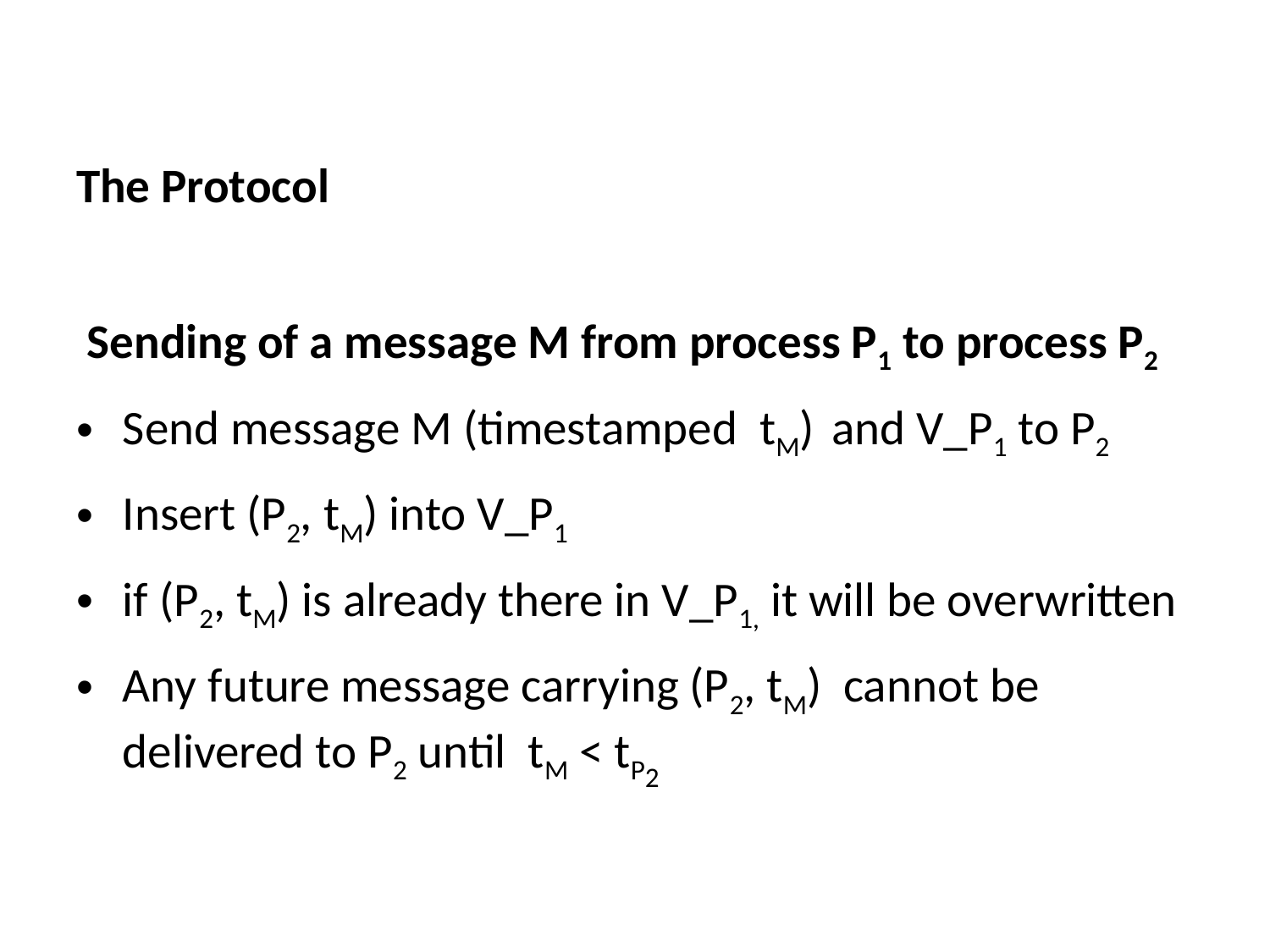

The Protocol

 Sending of a message M from process P1 to process P2
Send message M (timestamped  tM)  and V_P1 to P2
Insert (P2, tM) into V_P1
if (P2, tM) is already there in V_P1, it will be overwritten
Any future message carrying (P2, tM)  cannot be delivered to P2 until  tM < tP2

35